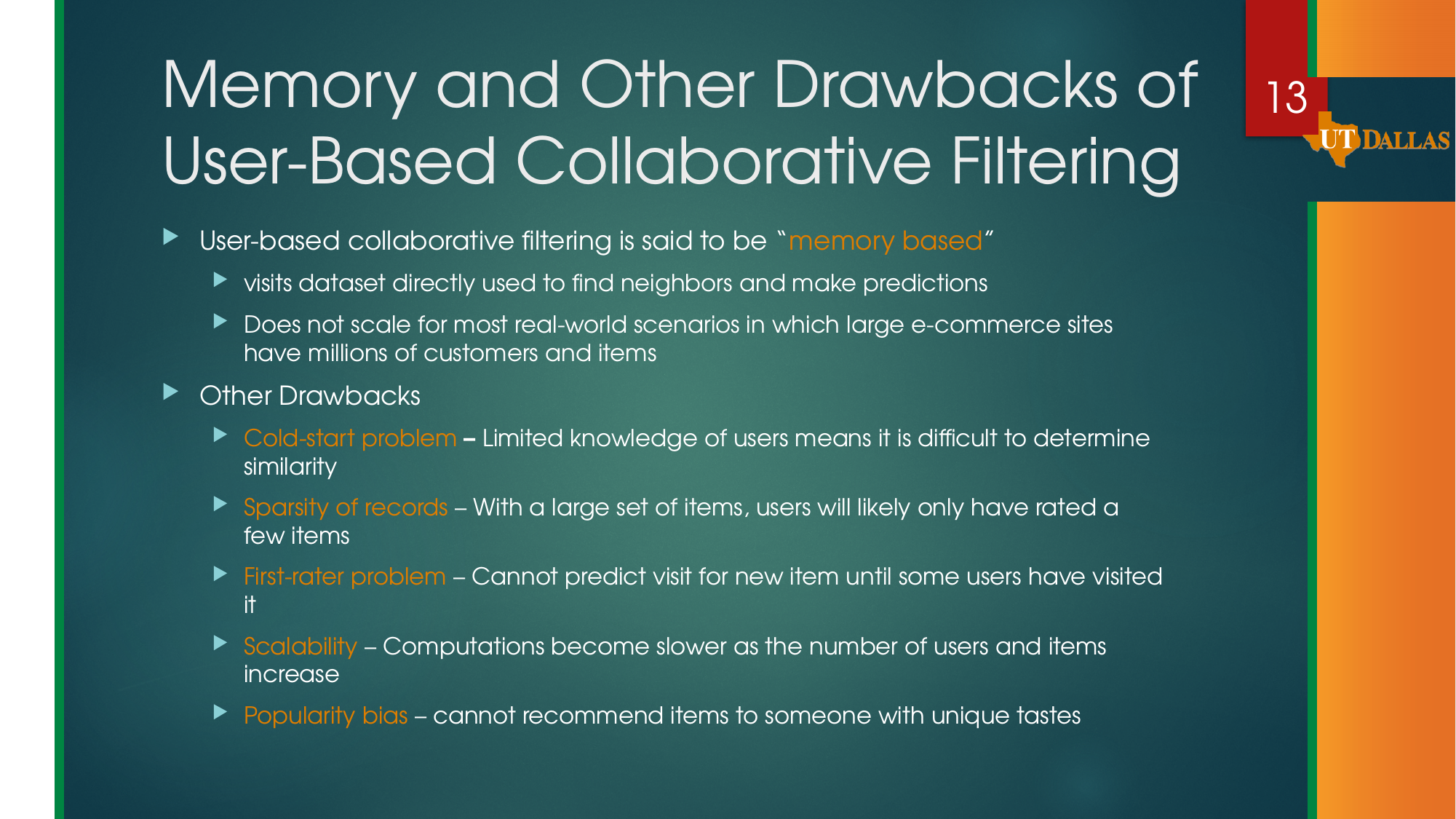

13
# Memory and Other Drawbacks of User-Based Collaborative Filtering
User-based collaborative filtering is said to be “memory based”
visits dataset directly used to find neighbors and make predictions
Does not scale for most real-world scenarios in which large e-commerce sites have millions of customers and items
Other Drawbacks
Cold-start problem – Limited knowledge of users means it is difficult to determine similarity
Sparsity of records – With a large set of items, users will likely only have rated a few items
First-rater problem – Cannot predict visit for new item until some users have visited it
Scalability – Computations become slower as the number of users and items increase
Popularity bias – cannot recommend items to someone with unique tastes